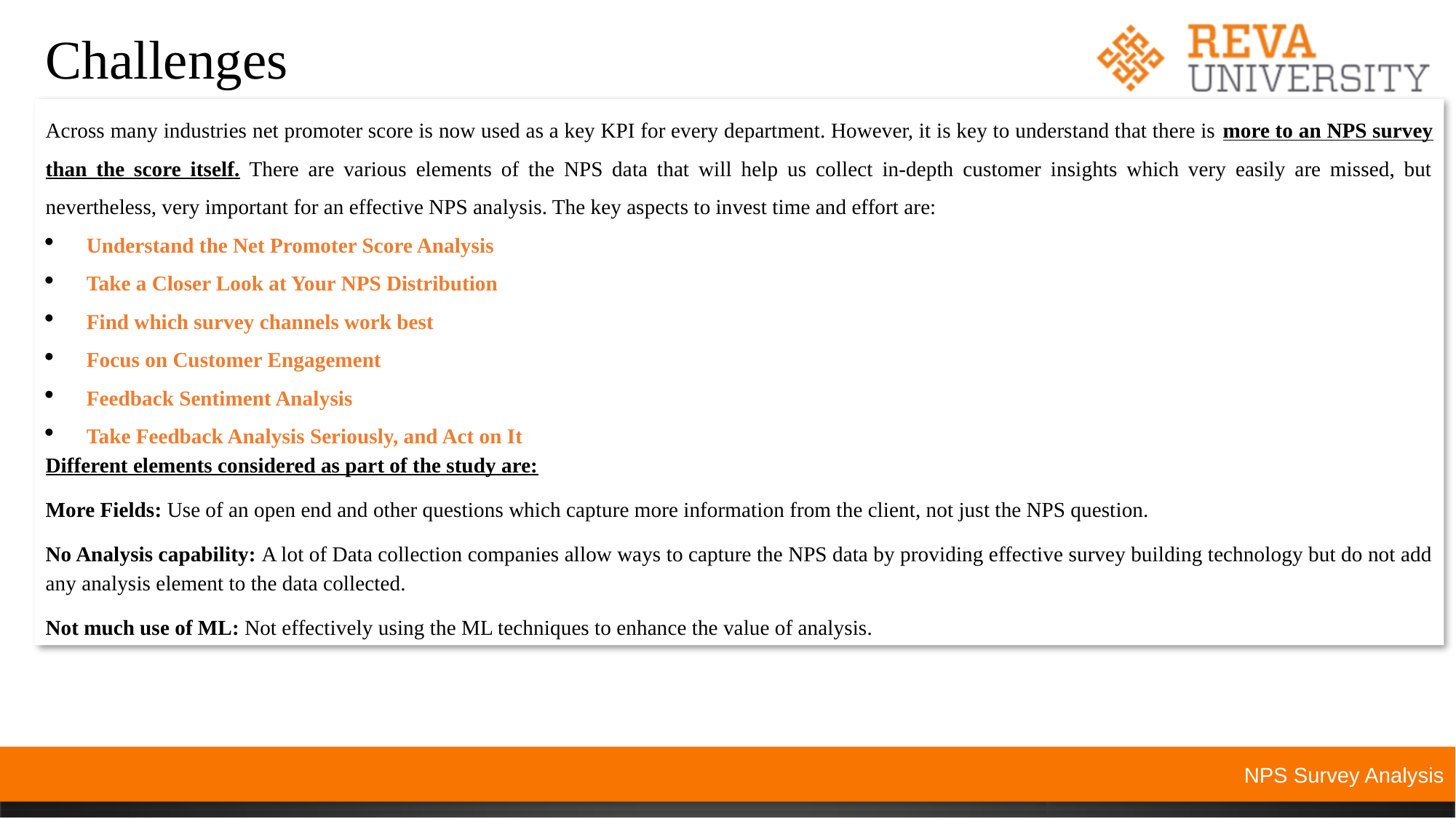

# Challenges
Across many industries net promoter score is now used as a key KPI for every department. However, it is key to understand that there is more to an NPS survey than the score itself. There are various elements of the NPS data that will help us collect in-depth customer insights which very easily are missed, but nevertheless, very important for an effective NPS analysis. The key aspects to invest time and effort are:
Understand the Net Promoter Score Analysis
Take a Closer Look at Your NPS Distribution
Find which survey channels work best
Focus on Customer Engagement
Feedback Sentiment Analysis
Take Feedback Analysis Seriously, and Act on It
Different elements considered as part of the study are:
More Fields: Use of an open end and other questions which capture more information from the client, not just the NPS question.
No Analysis capability: A lot of Data collection companies allow ways to capture the NPS data by providing effective survey building technology but do not add any analysis element to the data collected.
Not much use of ML: Not effectively using the ML techniques to enhance the value of analysis.
NPS Survey Analysis